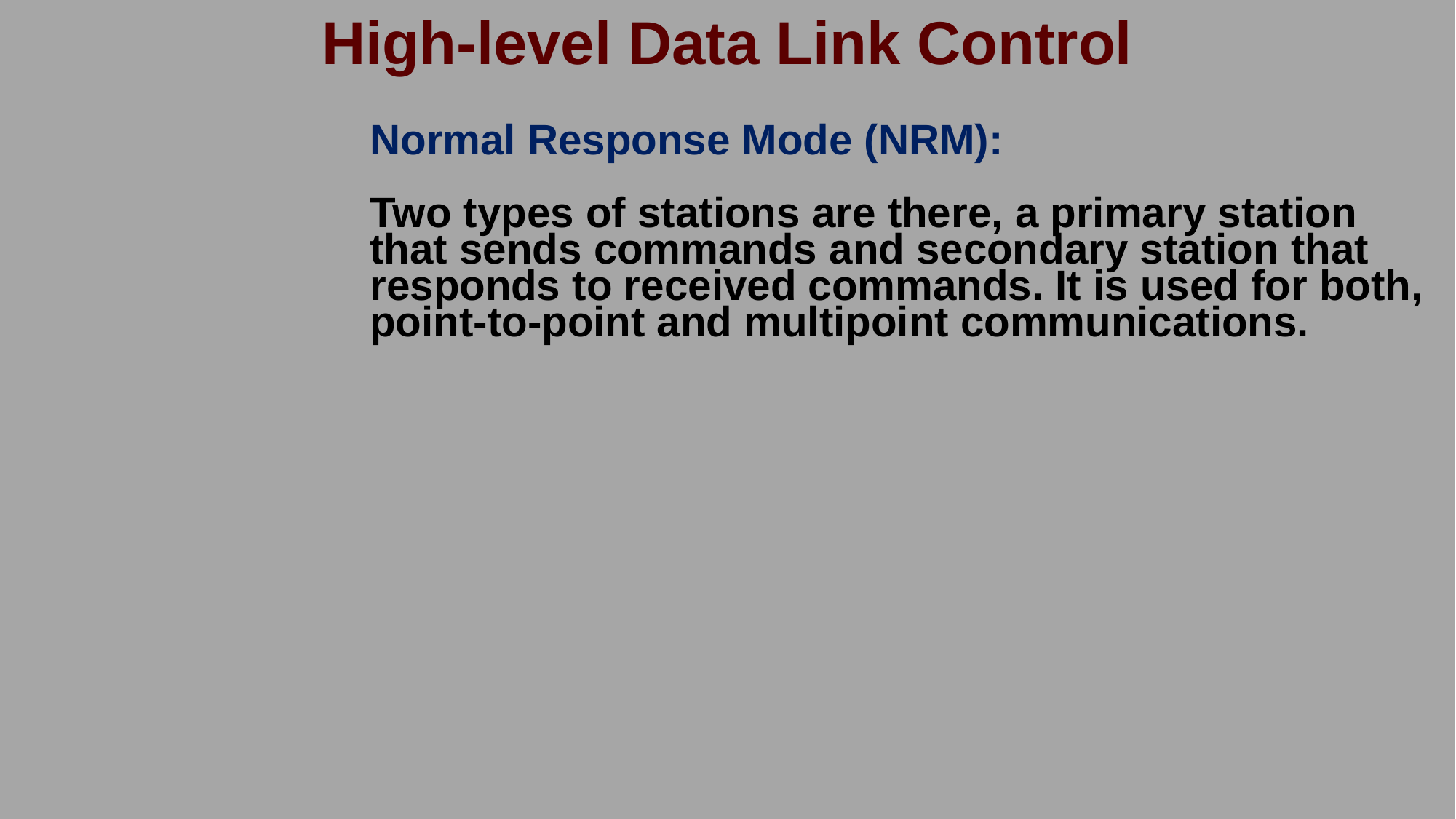

# High-level Data Link Control

Normal Response Mode (NRM):

Two types of stations are there, a primary station that sends commands and secondary station that responds to received commands. It is used for both, point-to-point and multipoint communications.